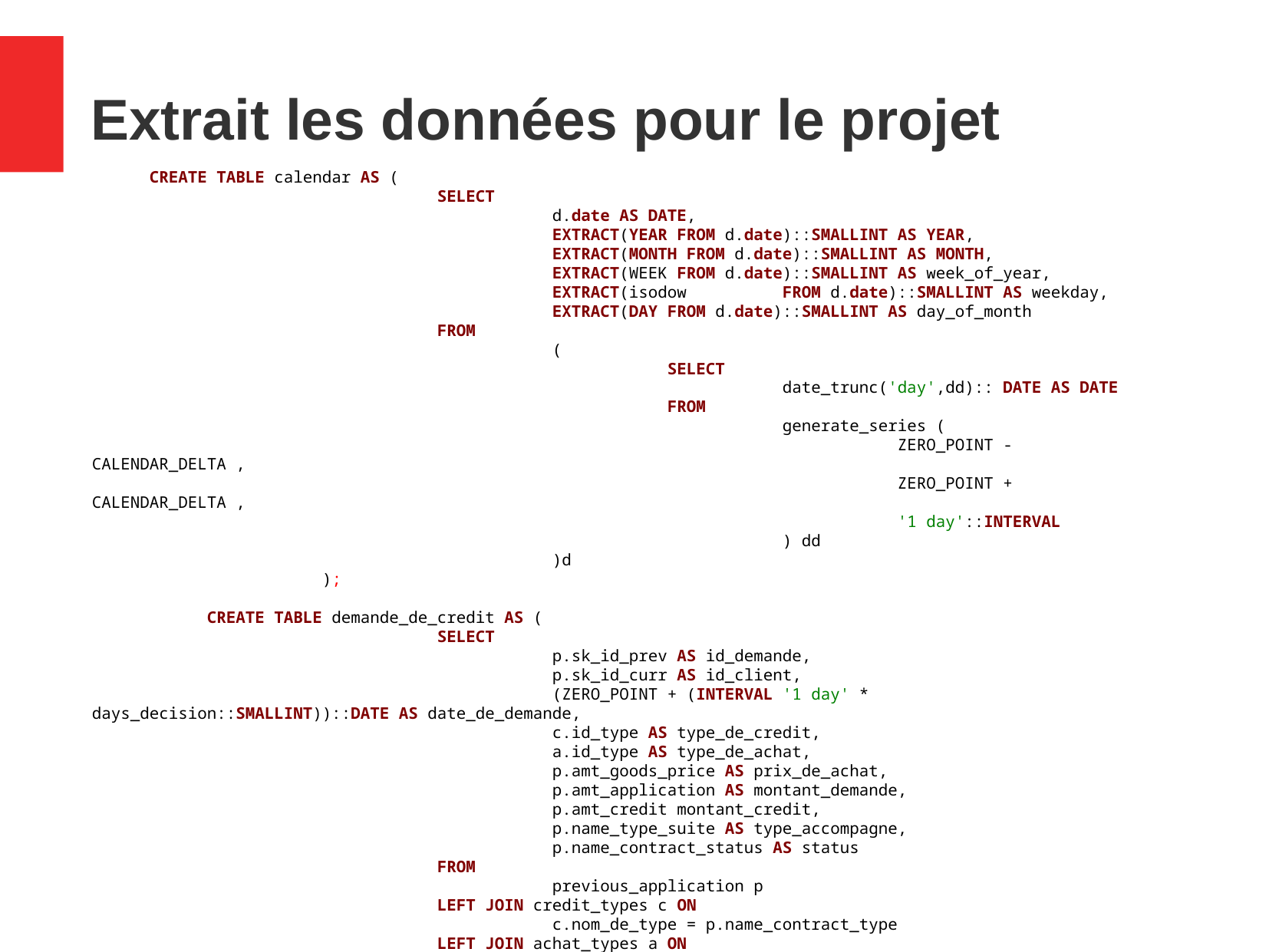

Extrait les données pour le projet
      CREATE TABLE calendar AS (
			SELECT
				d.date AS DATE,
				EXTRACT(YEAR FROM d.date)::SMALLINT AS YEAR,
				EXTRACT(MONTH FROM d.date)::SMALLINT AS MONTH,
				EXTRACT(WEEK FROM d.date)::SMALLINT AS week_of_year,
				EXTRACT(isodow	FROM d.date)::SMALLINT AS weekday,
				EXTRACT(DAY	FROM d.date)::SMALLINT AS day_of_month
			FROM
				(
					SELECT
						date_trunc('day',dd):: DATE AS DATE
					FROM
						generate_series (
							ZERO_POINT - CALENDAR_DELTA ,
							ZERO_POINT + CALENDAR_DELTA ,
							'1 day'::INTERVAL
						) dd
				)d
		);

	CREATE TABLE demande_de_credit AS (
			SELECT
				p.sk_id_prev AS id_demande,
				p.sk_id_curr AS id_client,
				(ZERO_POINT + (INTERVAL '1 day' * days_decision::SMALLINT))::DATE AS date_de_demande,
				c.id_type AS type_de_credit,
				a.id_type AS type_de_achat,
				p.amt_goods_price AS prix_de_achat,
				p.amt_application AS montant_demande,
				p.amt_credit montant_credit,
				p.name_type_suite AS type_accompagne,
				p.name_contract_status AS status
			FROM
				previous_application p
			LEFT JOIN credit_types c ON
				c.nom_de_type = p.name_contract_type
			LEFT JOIN achat_types a ON
				a.nom_de_type = p.name_goods_category
		);